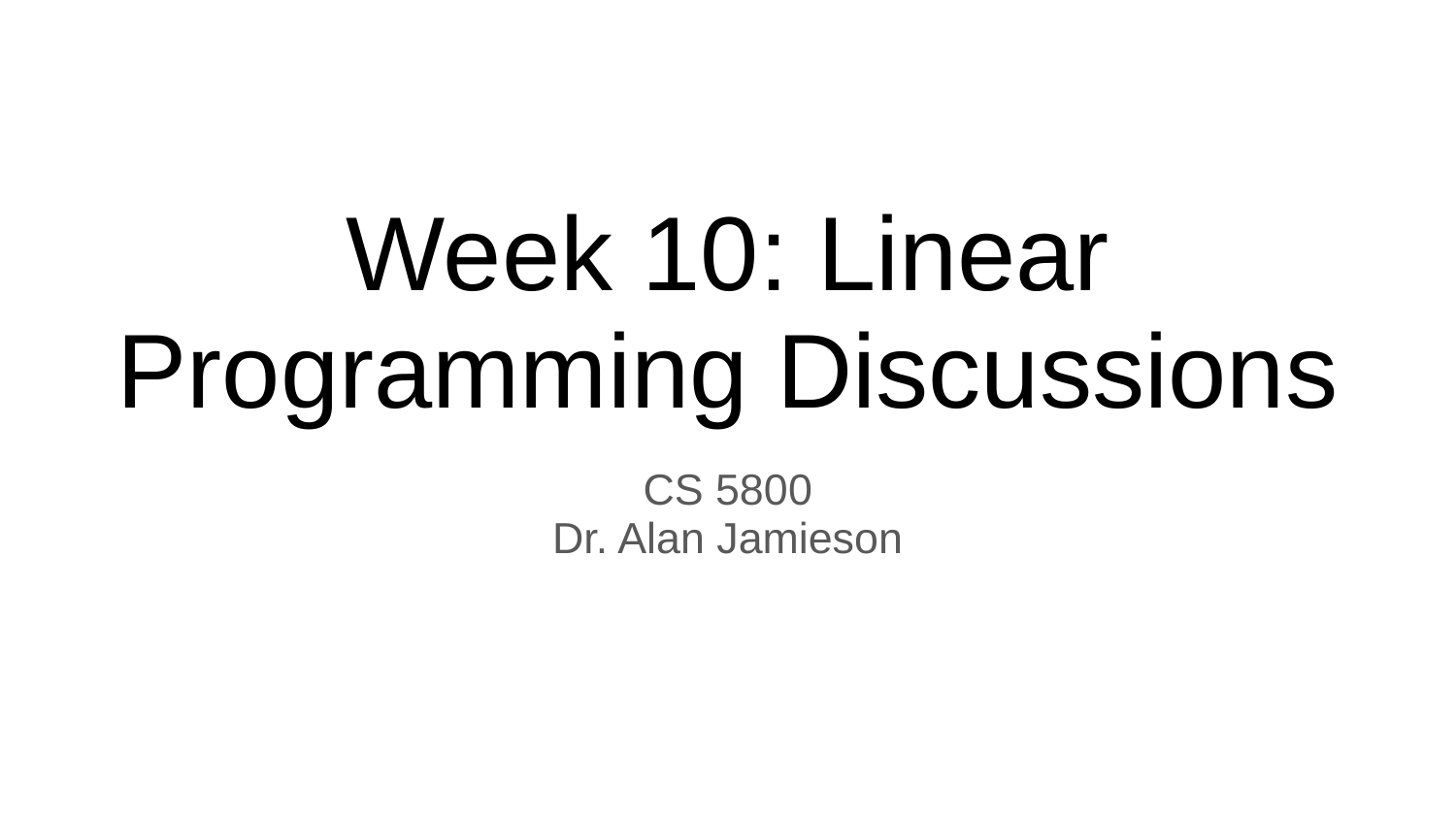

# Week 10: Linear Programming Discussions
CS 5800
Dr. Alan Jamieson